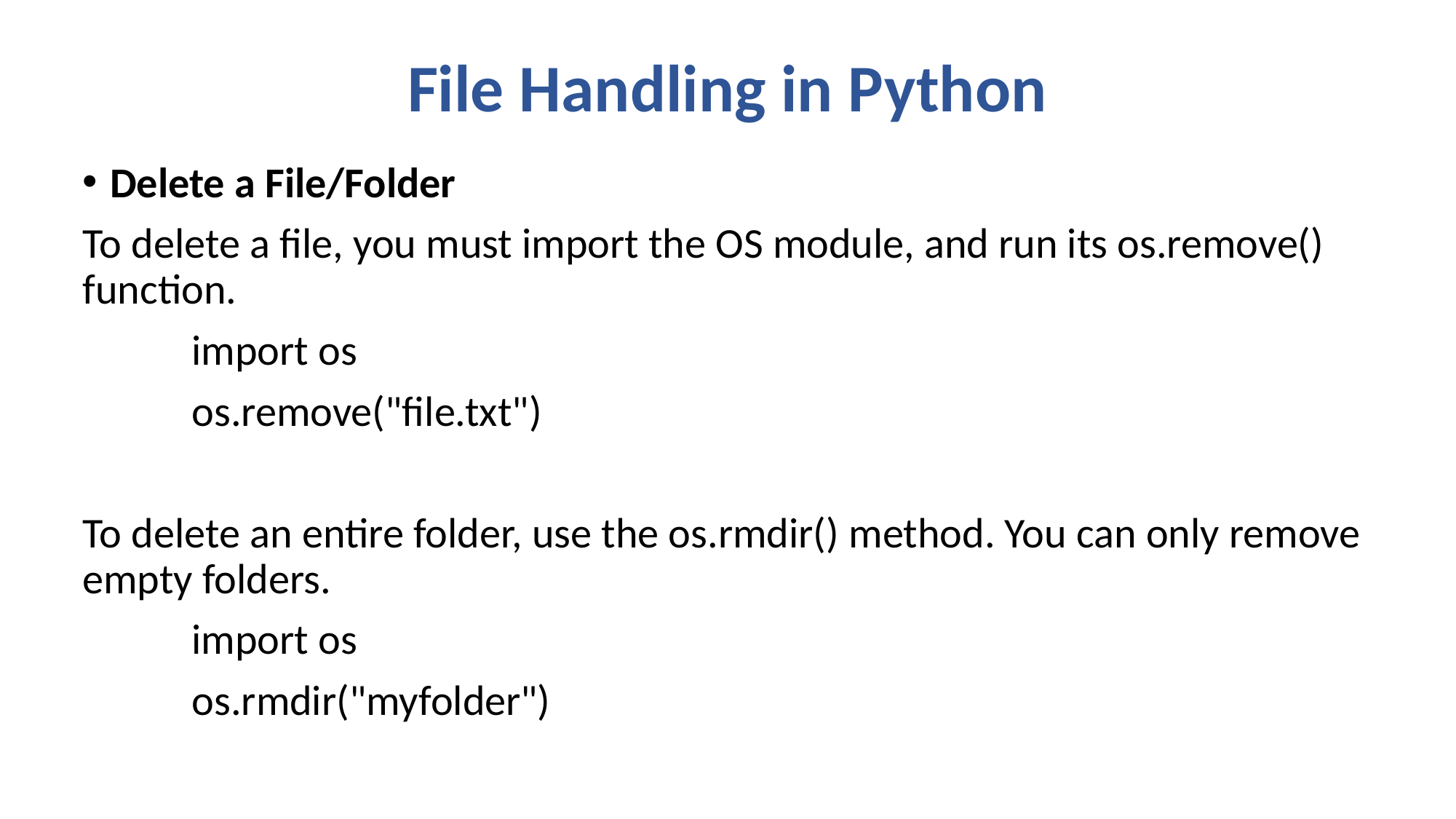

# File Handling in Python
Delete a File/Folder
To delete a file, you must import the OS module, and run its os.remove() function.
	import os
	os.remove("file.txt")

To delete an entire folder, use the os.rmdir() method. You can only remove empty folders.
	import os
	os.rmdir("myfolder")